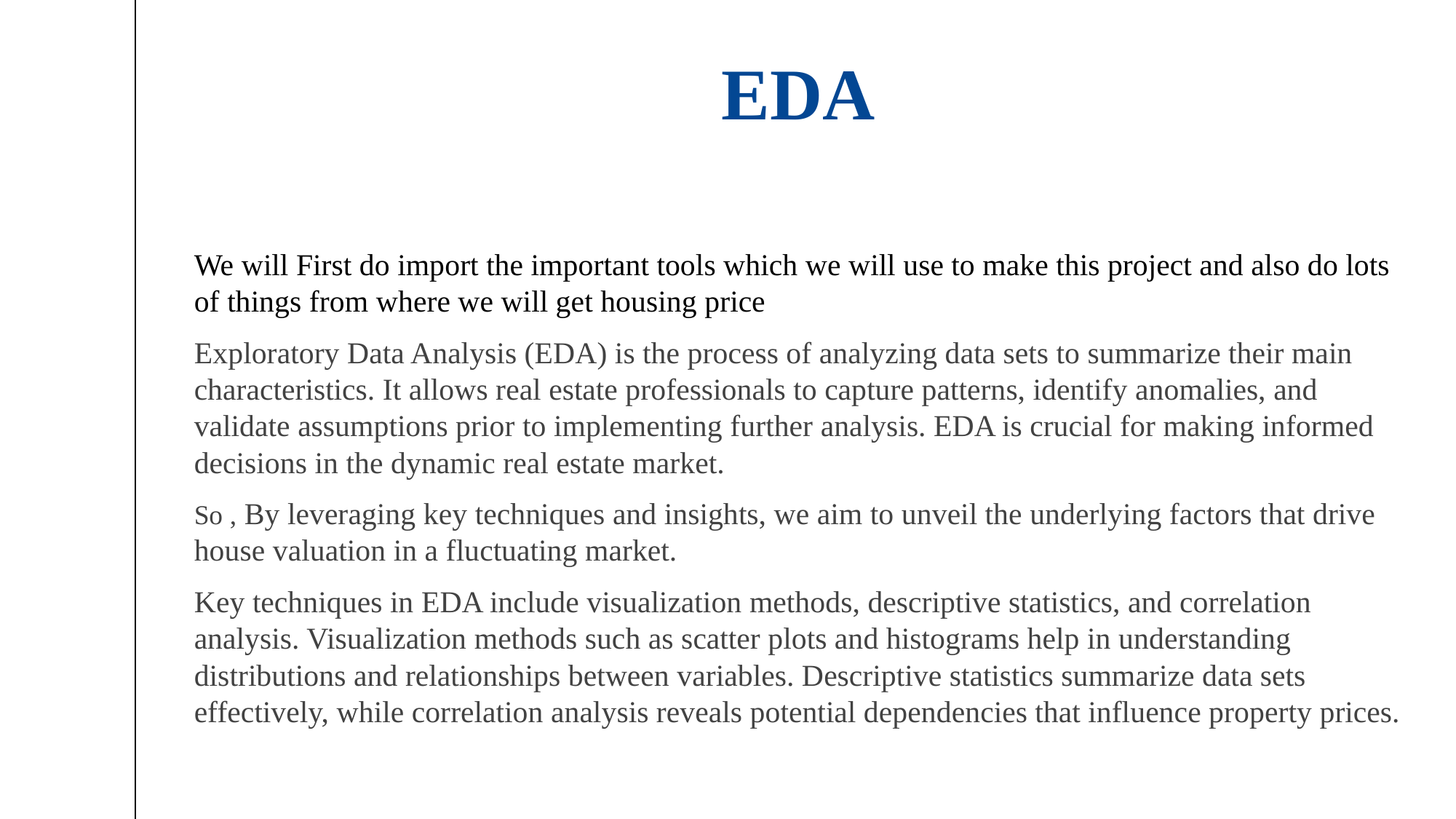

# EDA
We will First do import the important tools which we will use to make this project and also do lots of things from where we will get housing price
Exploratory Data Analysis (EDA) is the process of analyzing data sets to summarize their main characteristics. It allows real estate professionals to capture patterns, identify anomalies, and validate assumptions prior to implementing further analysis. EDA is crucial for making informed decisions in the dynamic real estate market.
So , By leveraging key techniques and insights, we aim to unveil the underlying factors that drive house valuation in a fluctuating market.
Key techniques in EDA include visualization methods, descriptive statistics, and correlation analysis. Visualization methods such as scatter plots and histograms help in understanding distributions and relationships between variables. Descriptive statistics summarize data sets effectively, while correlation analysis reveals potential dependencies that influence property prices.